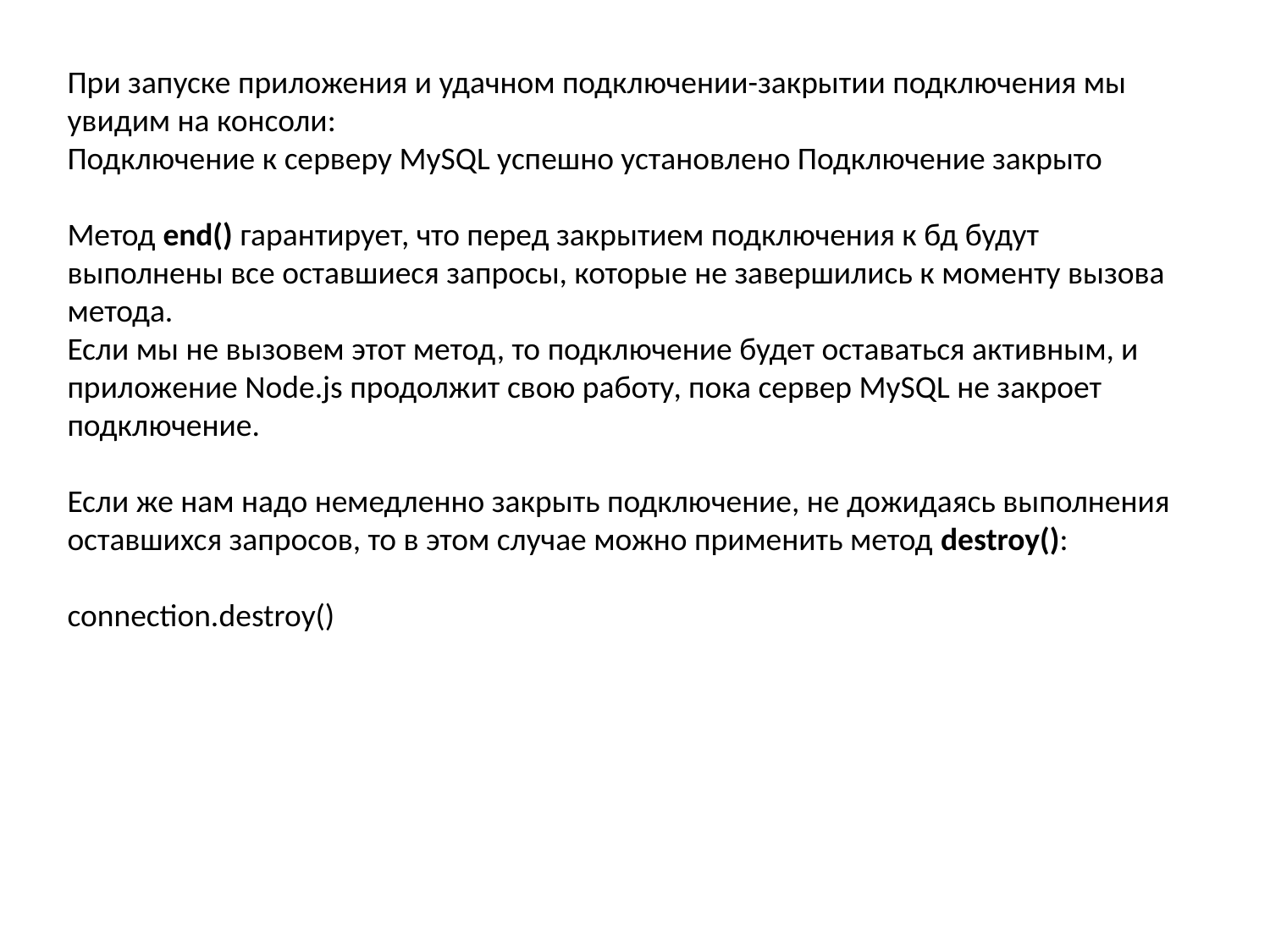

При запуске приложения и удачном подключении-закрытии подключения мы увидим на консоли:
Подключение к серверу MySQL успешно установлено Подключение закрыто

Метод end() гарантирует, что перед закрытием подключения к бд будут выполнены все оставшиеся запросы, которые не завершились к моменту вызова метода.
Если мы не вызовем этот метод, то подключение будет оставаться активным, и приложение Node.js продолжит свою работу, пока сервер MySQL не закроет подключение.

Если же нам надо немедленно закрыть подключение, не дожидаясь выполнения оставшихся запросов, то в этом случае можно применить метод destroy():

connection.destroy()